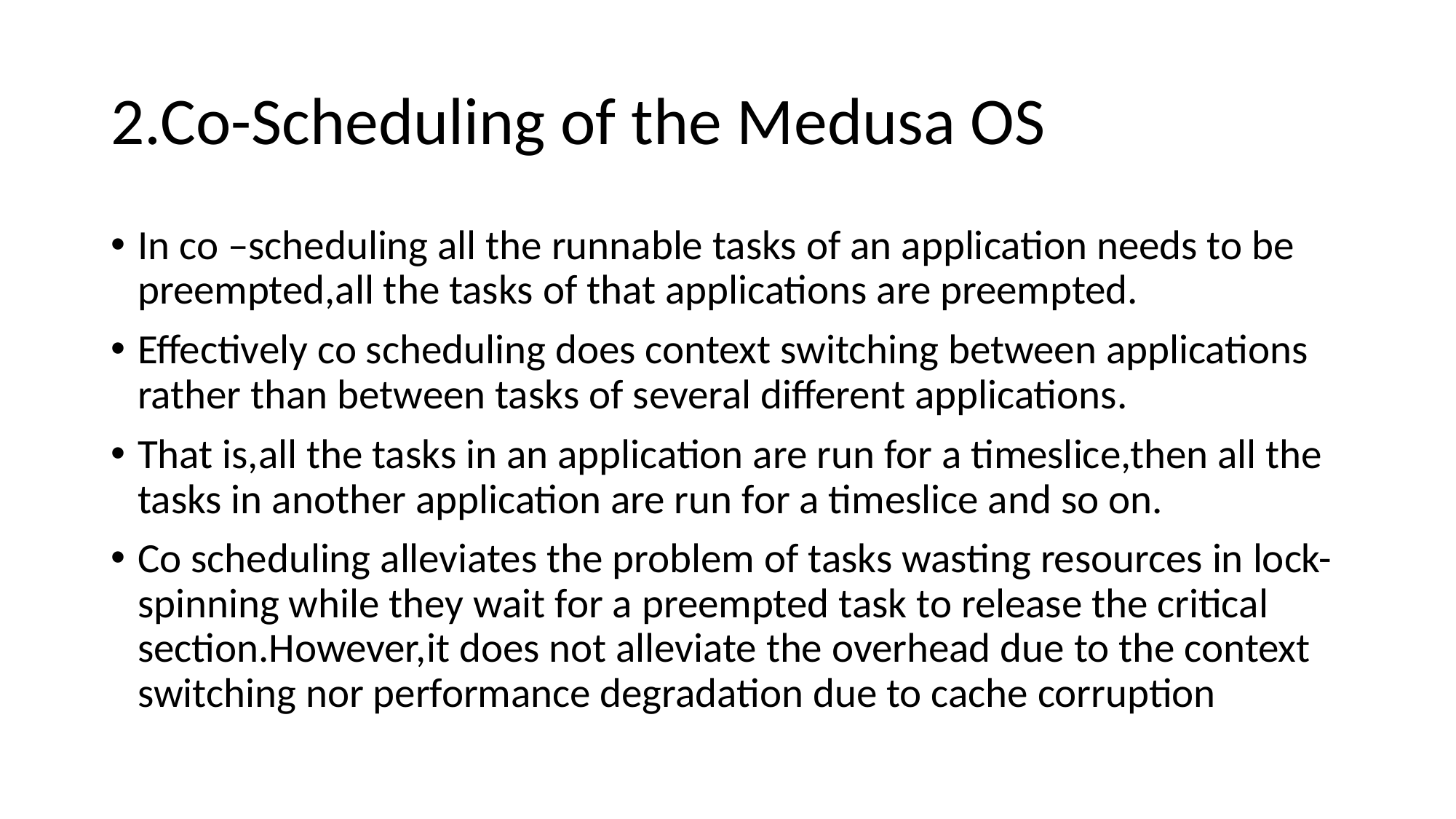

# 2.Co-Scheduling of the Medusa OS
In co –scheduling all the runnable tasks of an application needs to be preempted,all the tasks of that applications are preempted.
Effectively co scheduling does context switching between applications rather than between tasks of several different applications.
That is,all the tasks in an application are run for a timeslice,then all the tasks in another application are run for a timeslice and so on.
Co scheduling alleviates the problem of tasks wasting resources in lock-spinning while they wait for a preempted task to release the critical section.However,it does not alleviate the overhead due to the context switching nor performance degradation due to cache corruption